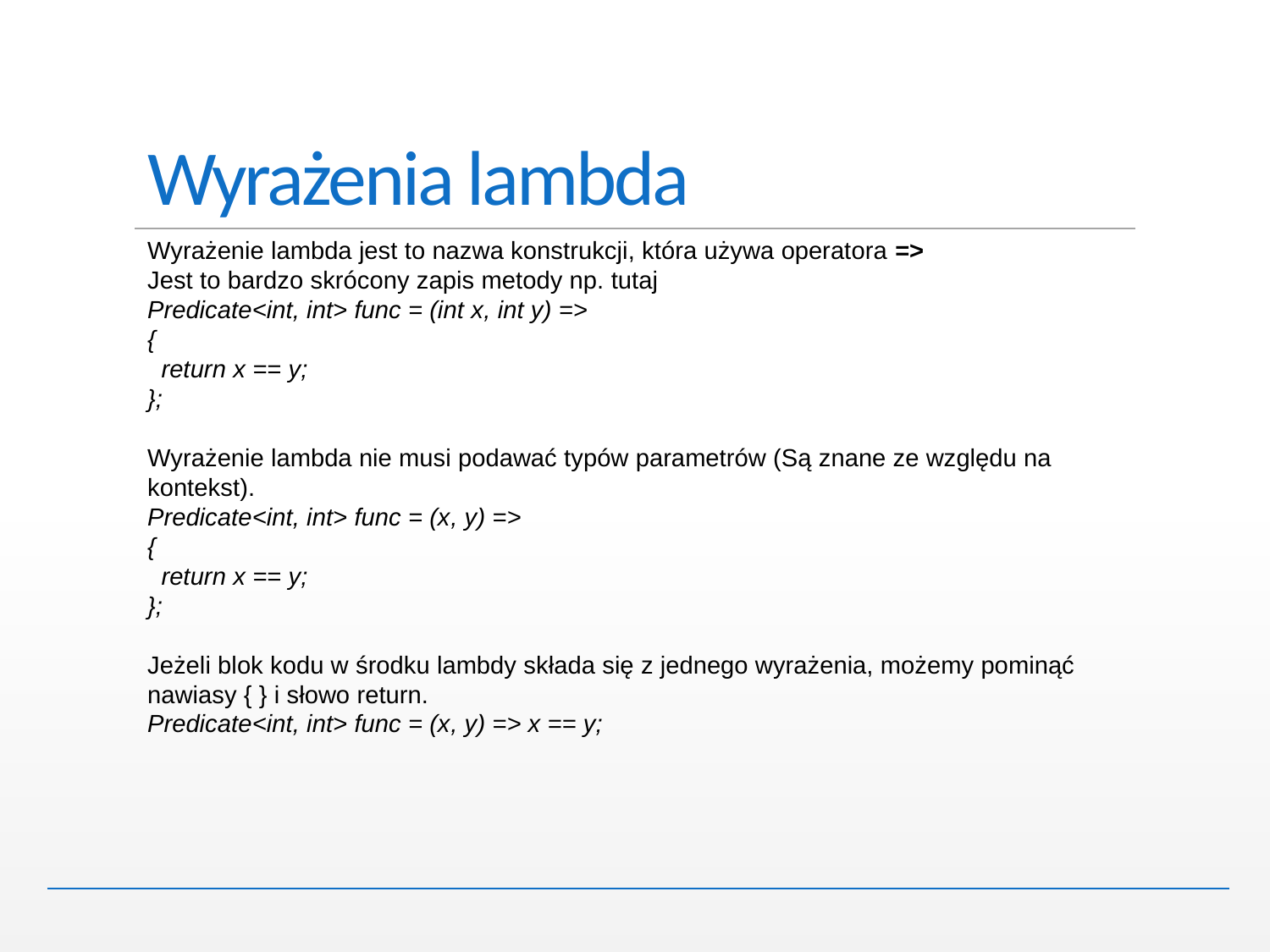

# Wyrażenia lambda
Wyrażenie lambda jest to nazwa konstrukcji, która używa operatora =>
Jest to bardzo skrócony zapis metody np. tutaj
Predicate<int, int> func = (int x, int y) =>
{
  return x == y;
};
Wyrażenie lambda nie musi podawać typów parametrów (Są znane ze względu na kontekst).
Predicate<int, int> func = (x, y) =>
{
  return x == y;
};

Jeżeli blok kodu w środku lambdy składa się z jednego wyrażenia, możemy pominąć nawiasy { } i słowo return.
Predicate<int, int> func = (x, y) => x == y;